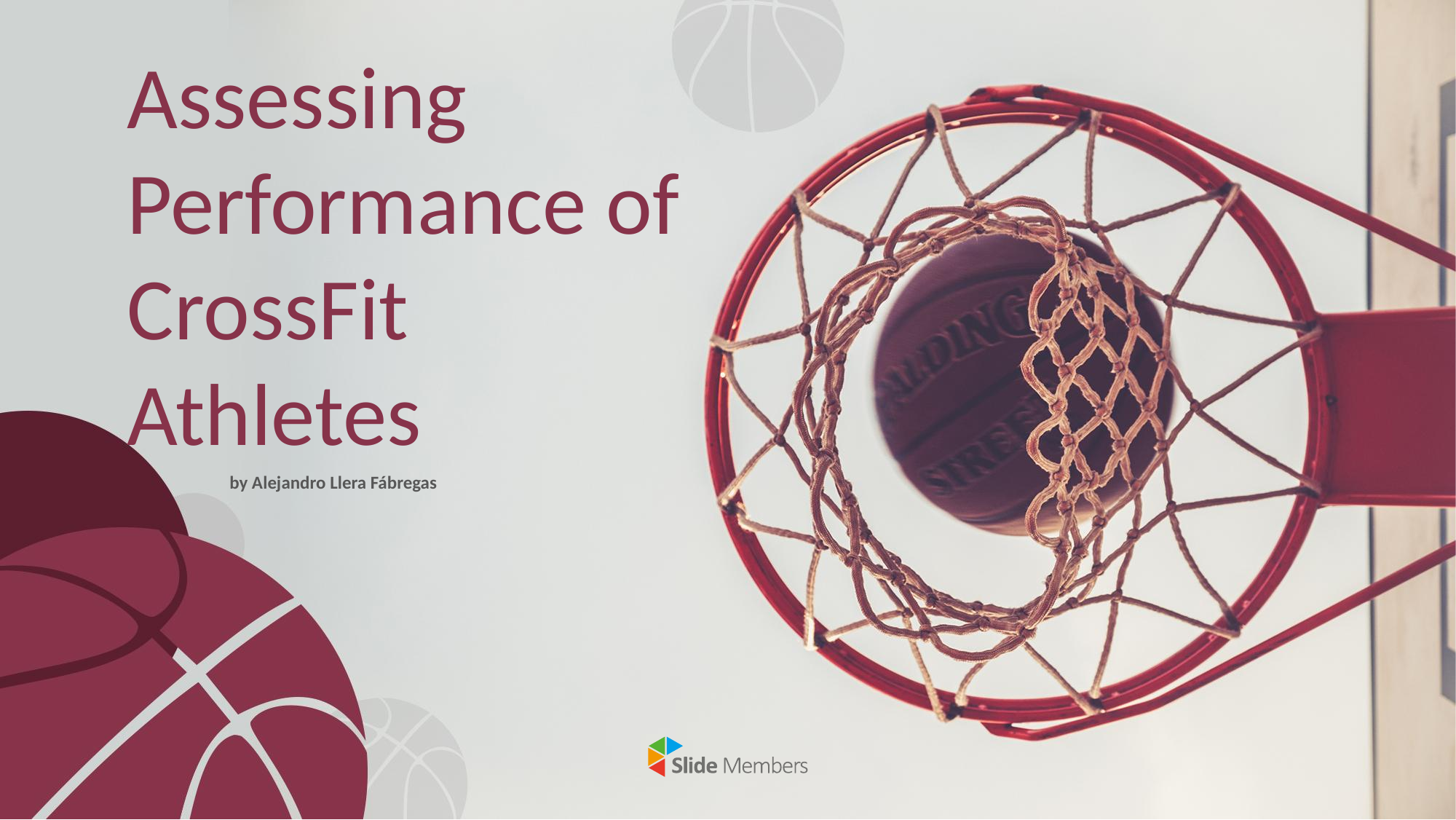

# Assessing Performance of CrossFit Athletes
by Alejandro Llera Fábregas